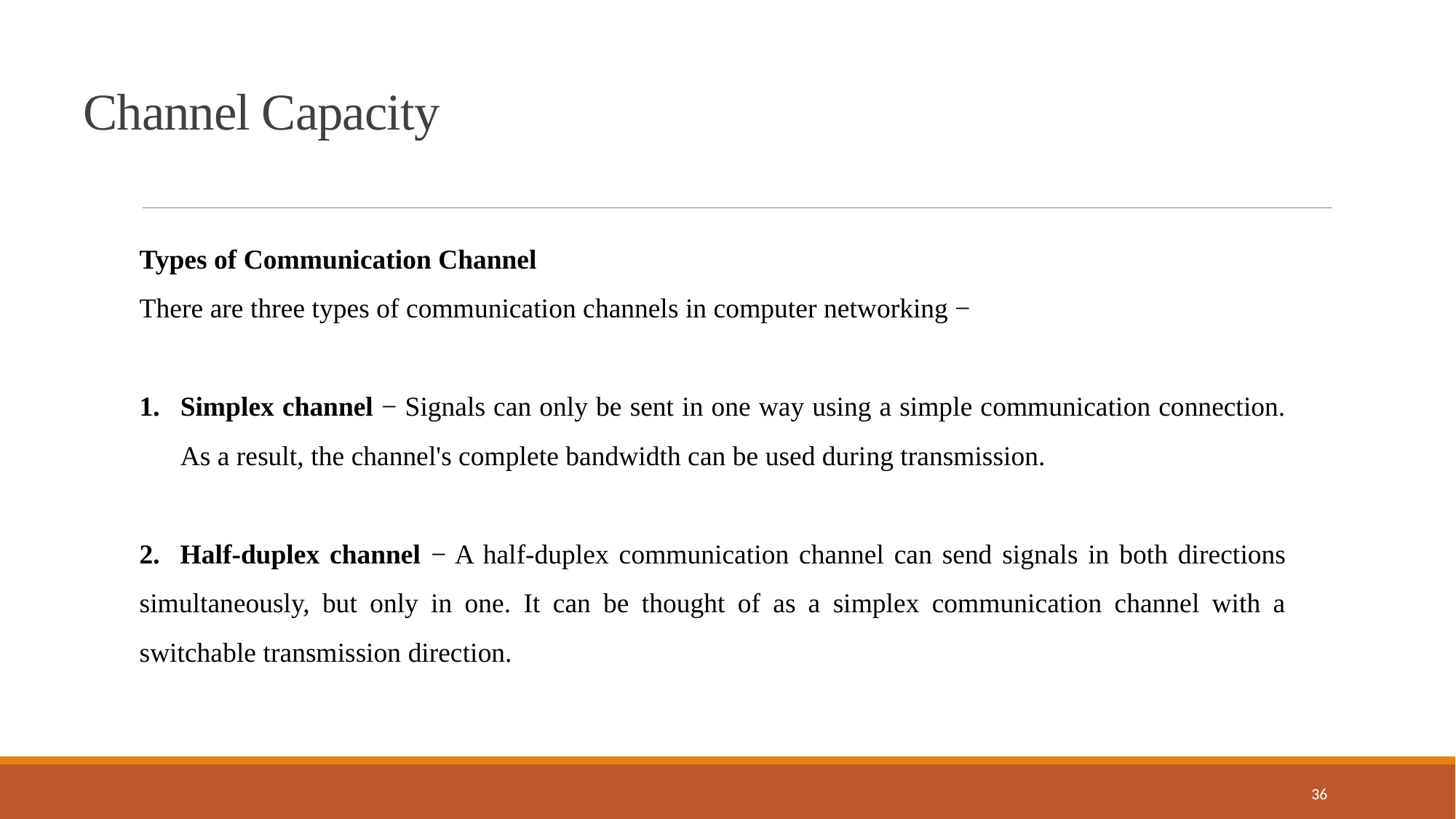

Channel Capacity
Types of Communication Channel
There are three types of communication channels in computer networking −

Simplex channel − Signals can only be sent in one way using a simple communication connection. As a result, the channel's complete bandwidth can be used during transmission.

2.  Half-duplex channel − A half-duplex communication channel can send signals in both directions simultaneously, but only in one. It can be thought of as a simplex communication channel with a switchable transmission direction.

36